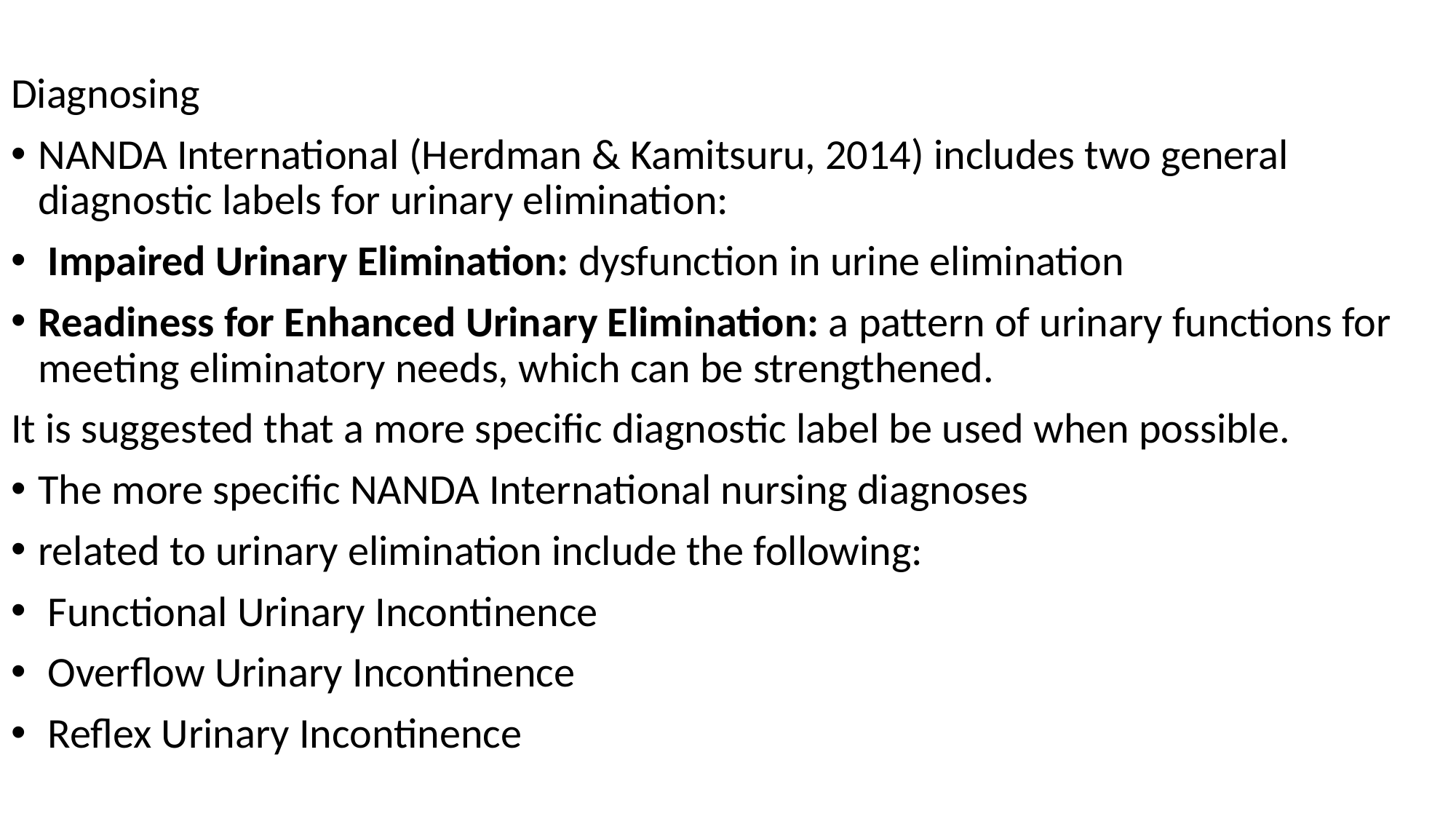

Diagnosing
NANDA International (Herdman & Kamitsuru, 2014) includes two general diagnostic labels for urinary elimination:
 Impaired Urinary Elimination: dysfunction in urine elimination
Readiness for Enhanced Urinary Elimination: a pattern of urinary functions for meeting eliminatory needs, which can be strengthened.
It is suggested that a more specific diagnostic label be used when possible.
The more specific NANDA International nursing diagnoses
related to urinary elimination include the following:
 Functional Urinary Incontinence
 Overflow Urinary Incontinence
 Reflex Urinary Incontinence